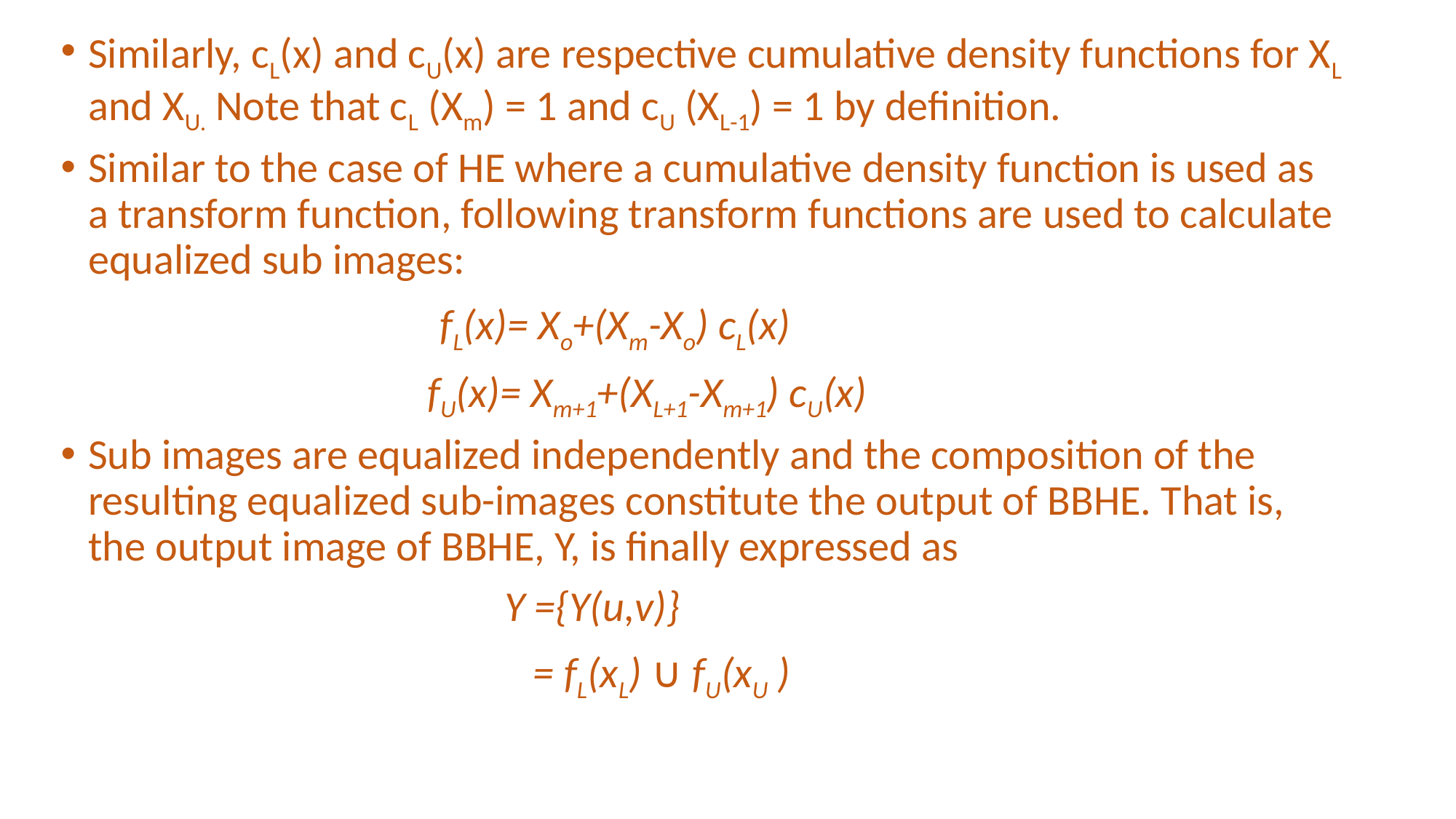

Similarly, cL(x) and cU(x) are respective cumulative density functions for XL and XU. Note that cL (Xm) = 1 and cU (XL-1) = 1 by definition.
Similar to the case of HE where a cumulative density function is used as a transform function, following transform functions are used to calculate equalized sub images:
	                            fL(x)= Xo+(Xm-Xo) cL(x)
                                      fU(x)= Xm+1+(XL+1-Xm+1) cU(x)
Sub images are equalized independently and the composition of the resulting equalized sub-images constitute the output of BBHE. That is, the output image of BBHE, Y, is finally expressed as
                                              Y ={Y(u,v)}
                                                 = fL(xL) ∪ fU(xU )